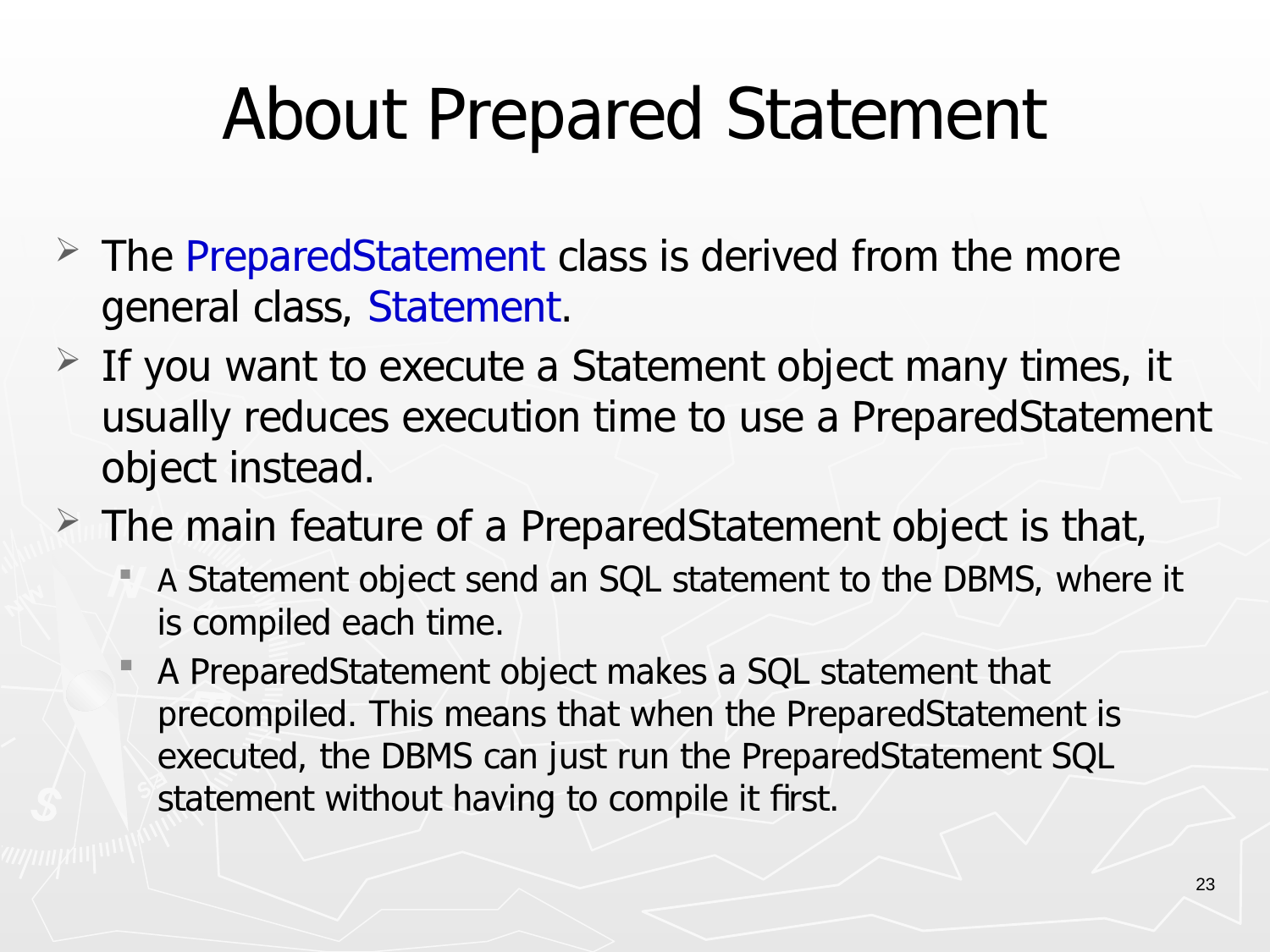

# About Prepared Statement
The PreparedStatement class is derived from the more general class, Statement.
If you want to execute a Statement object many times, it usually reduces execution time to use a PreparedStatement object instead.
The main feature of a PreparedStatement object is that,
A Statement object send an SQL statement to the DBMS, where it is compiled each time.
A PreparedStatement object makes a SQL statement that precompiled. This means that when the PreparedStatement is executed, the DBMS can just run the PreparedStatement SQL statement without having to compile it first.

23